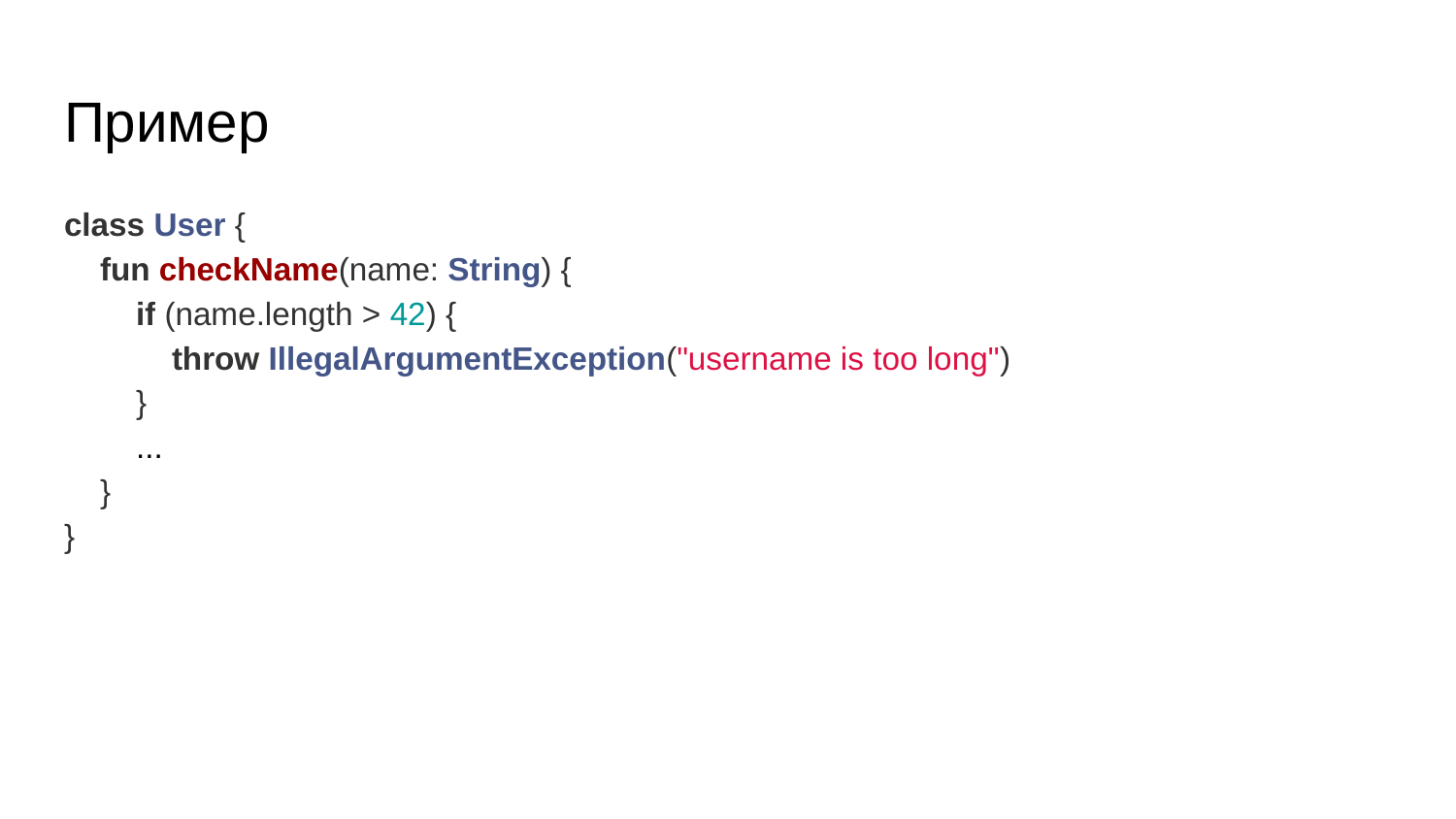

# Пример
class User {
    fun checkName(name: String) {
        if (name.length > 42) {
            throw IllegalArgumentException("username is too long")
        }
        ...
    }
}